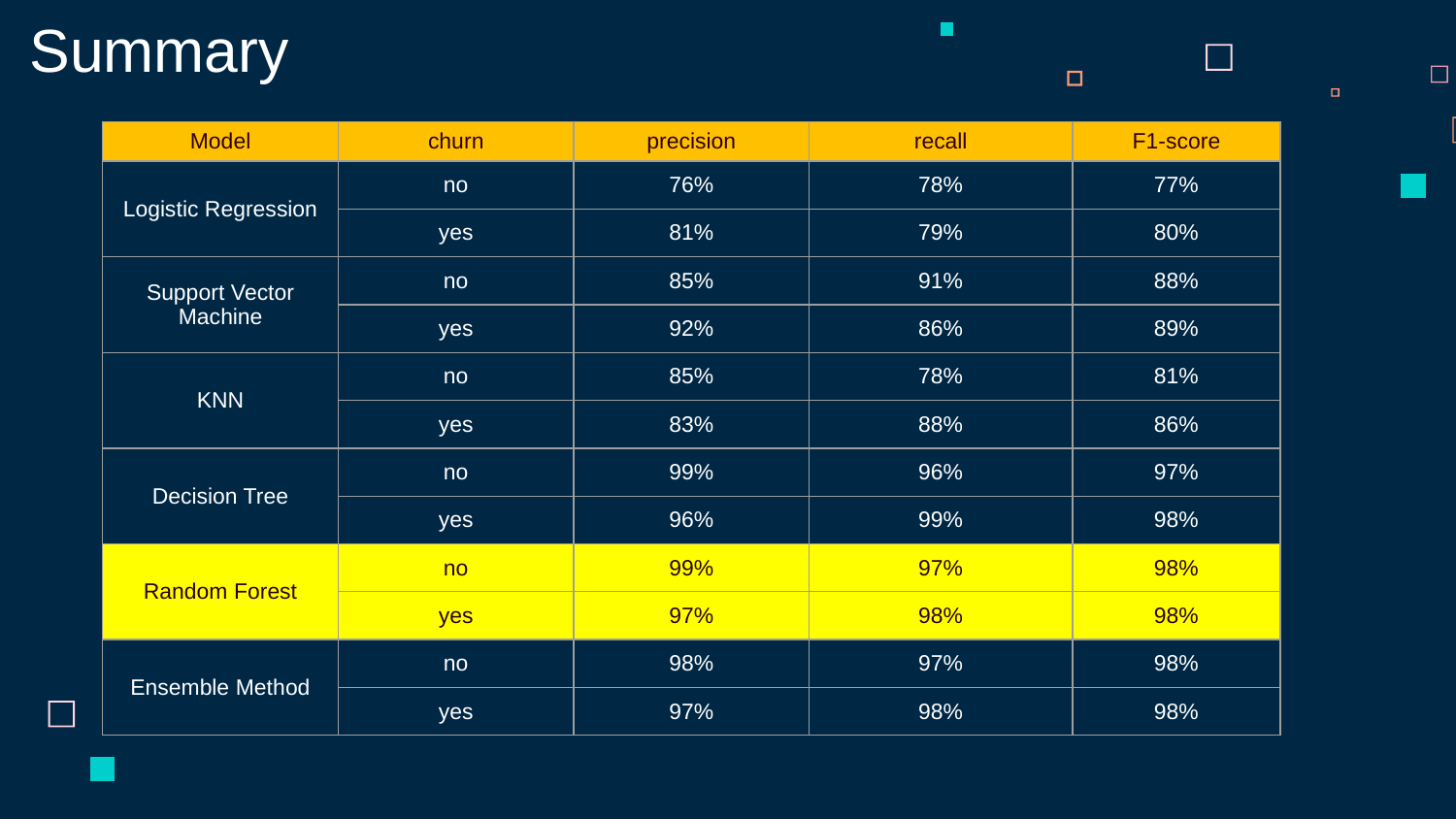

# Summary
| Model | churn | precision | recall | F1-score |
| --- | --- | --- | --- | --- |
| Logistic Regression | no | 76% | 78% | 77% |
|  | yes | 81% | 79% | 80% |
| Support Vector Machine | no | 85% | 91% | 88% |
|  | yes | 92% | 86% | 89% |
| KNN | no | 85% | 78% | 81% |
|  | yes | 83% | 88% | 86% |
| Decision Tree | no | 99% | 96% | 97% |
|  | yes | 96% | 99% | 98% |
| Random Forest | no | 99% | 97% | 98% |
|  | yes | 97% | 98% | 98% |
| Ensemble Method | no | 98% | 97% | 98% |
|  | yes | 97% | 98% | 98% |